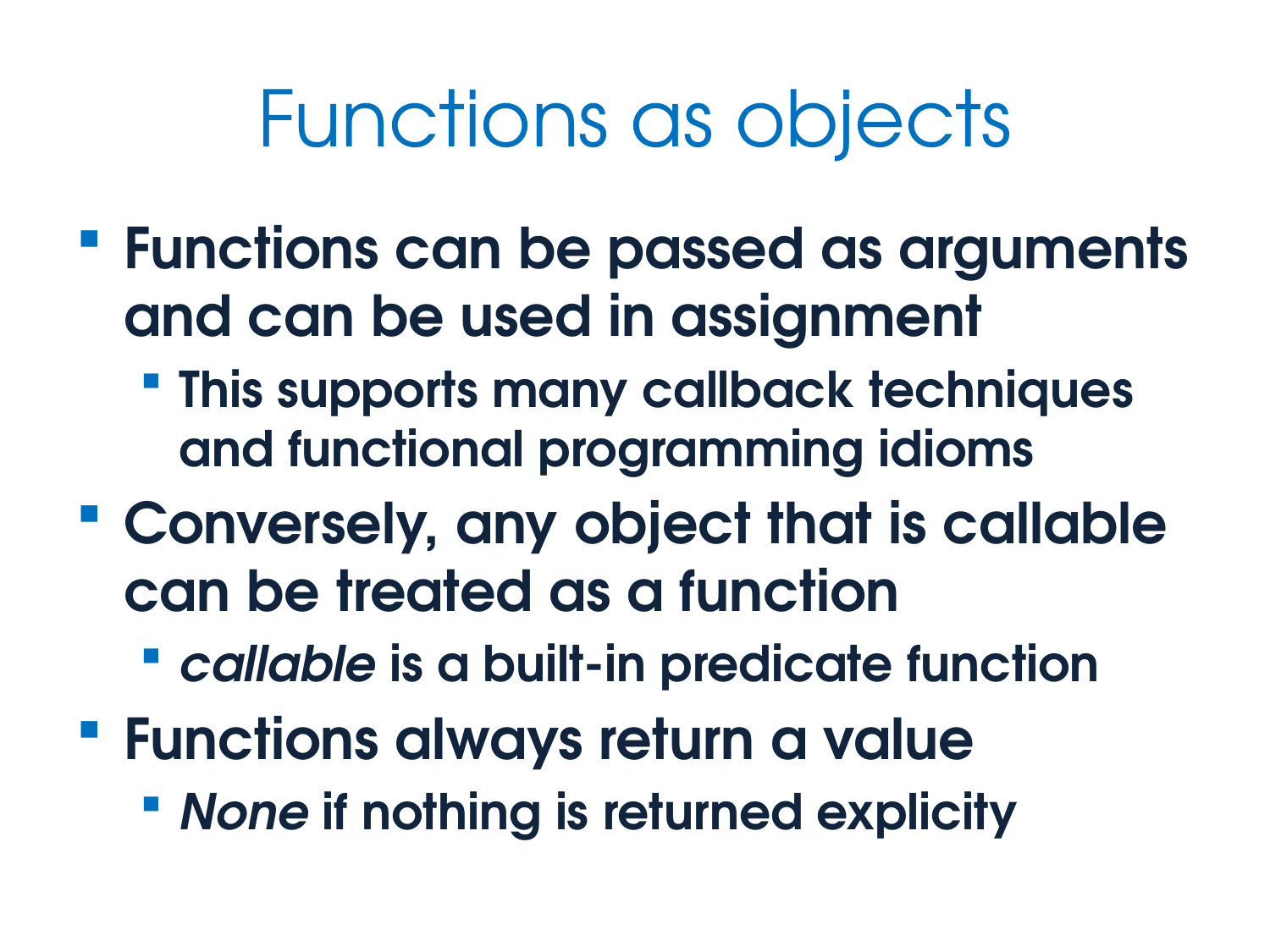

# Functions as objects
Functions can be passed as arguments and can be used in assignment
This supports many callback techniques and functional programming idioms
Conversely, any object that is callable can be treated as a function
callable is a built-in predicate function
Functions always return a value
None if nothing is returned explicity